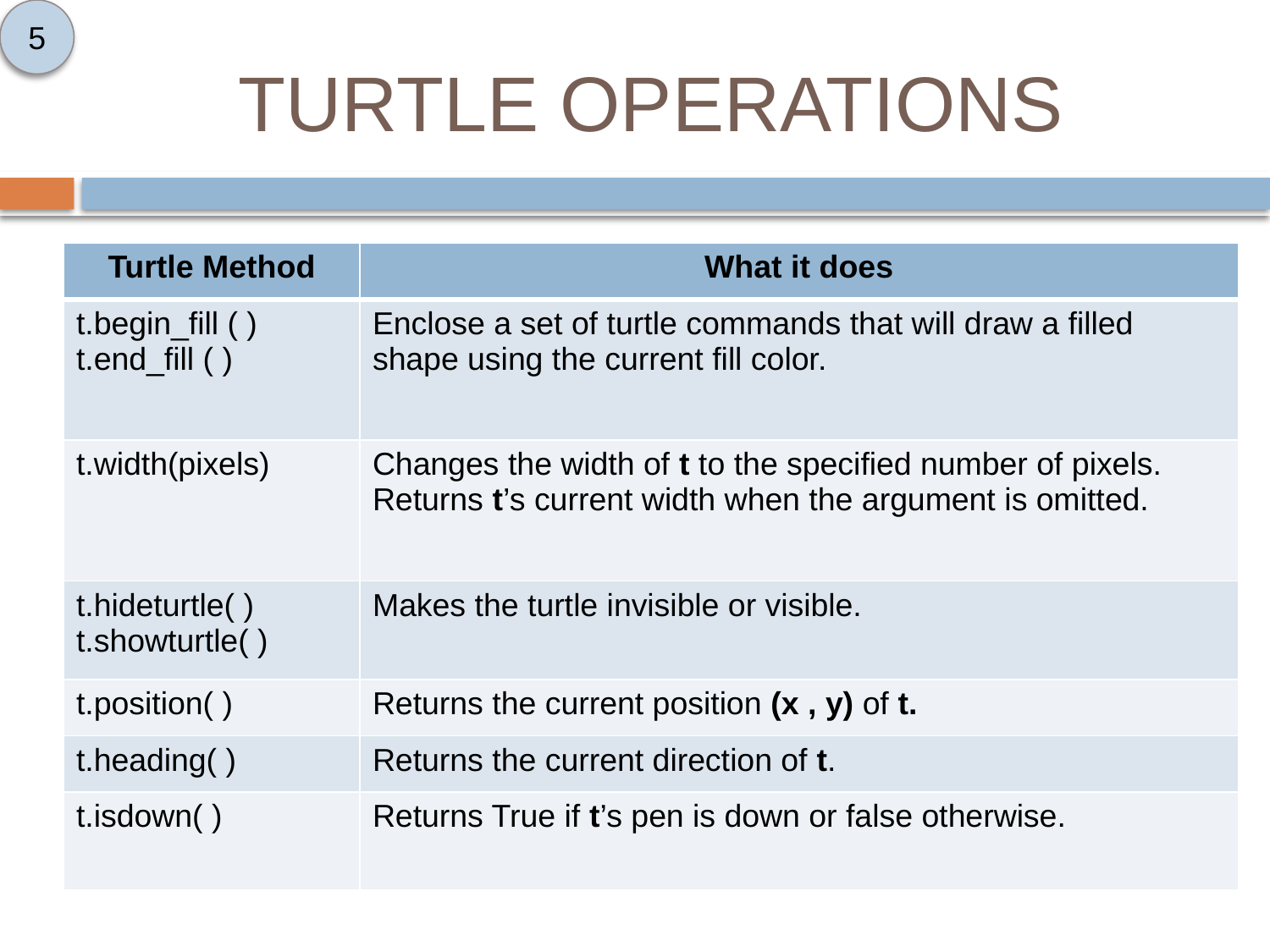

5
# TURTLE OPERATIONS
| Turtle Method | What it does |
| --- | --- |
| t.begin\_fill ( ) t.end\_fill ( ) | Enclose a set of turtle commands that will draw a filled shape using the current fill color. |
| t.width(pixels) | Changes the width of t to the specified number of pixels. Returns t’s current width when the argument is omitted. |
| t.hideturtle( ) t.showturtle( ) | Makes the turtle invisible or visible. |
| t.position( ) | Returns the current position (x , y) of t. |
| t.heading( ) | Returns the current direction of t. |
| t.isdown( ) | Returns True if t’s pen is down or false otherwise. |